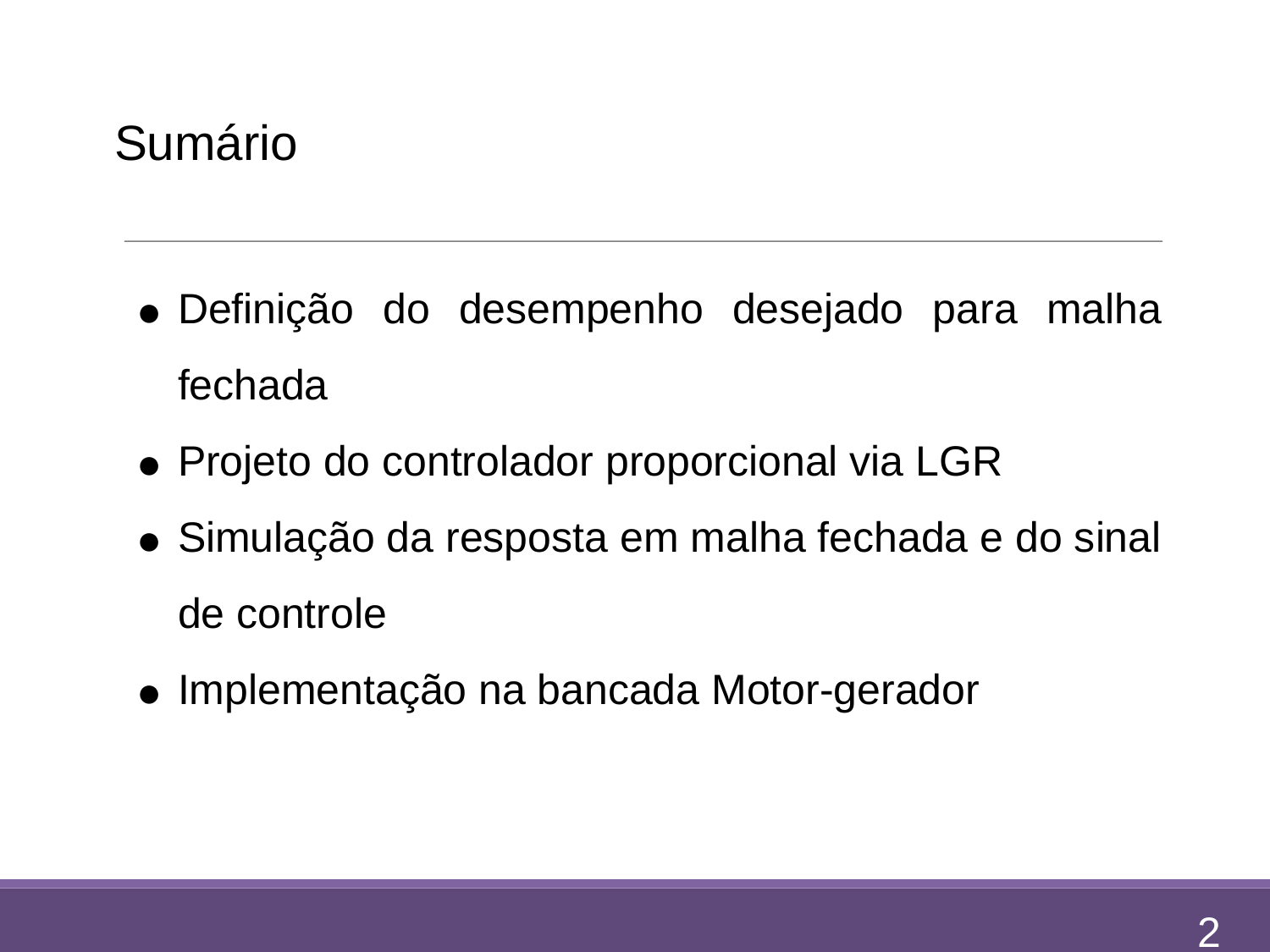

Sumário
Definição do desempenho desejado para malha fechada
Projeto do controlador proporcional via LGR
Simulação da resposta em malha fechada e do sinal de controle
Implementação na bancada Motor-gerador

2